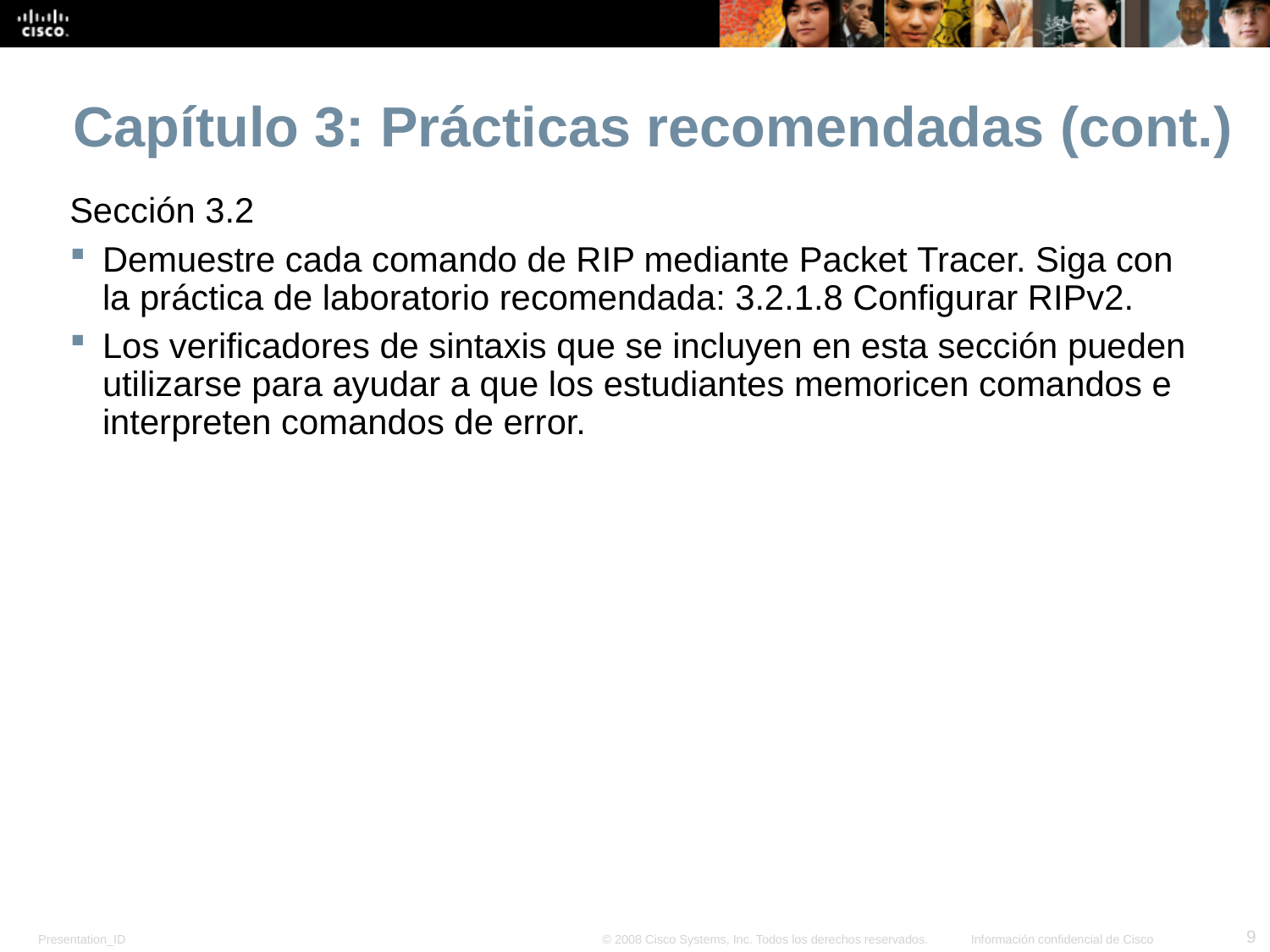

Capítulo 3: Prácticas recomendadas (cont.)
Sección 3.2
Demuestre cada comando de RIP mediante Packet Tracer. Siga con la práctica de laboratorio recomendada: 3.2.1.8 Configurar RIPv2.
Los verificadores de sintaxis que se incluyen en esta sección pueden utilizarse para ayudar a que los estudiantes memoricen comandos e interpreten comandos de error.